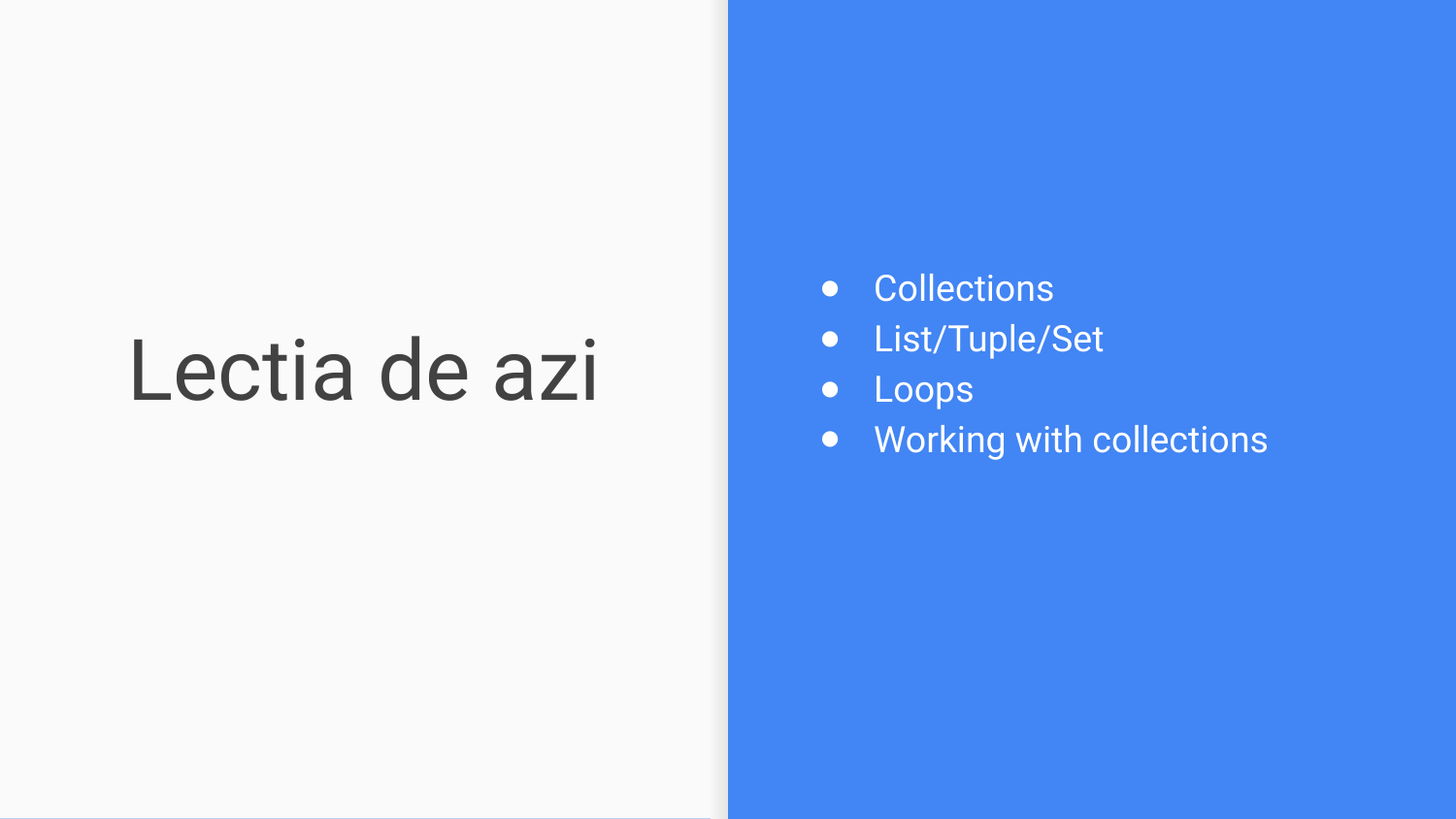

Collections
List/Tuple/Set
Loops
Working with collections

# Lectia de azi